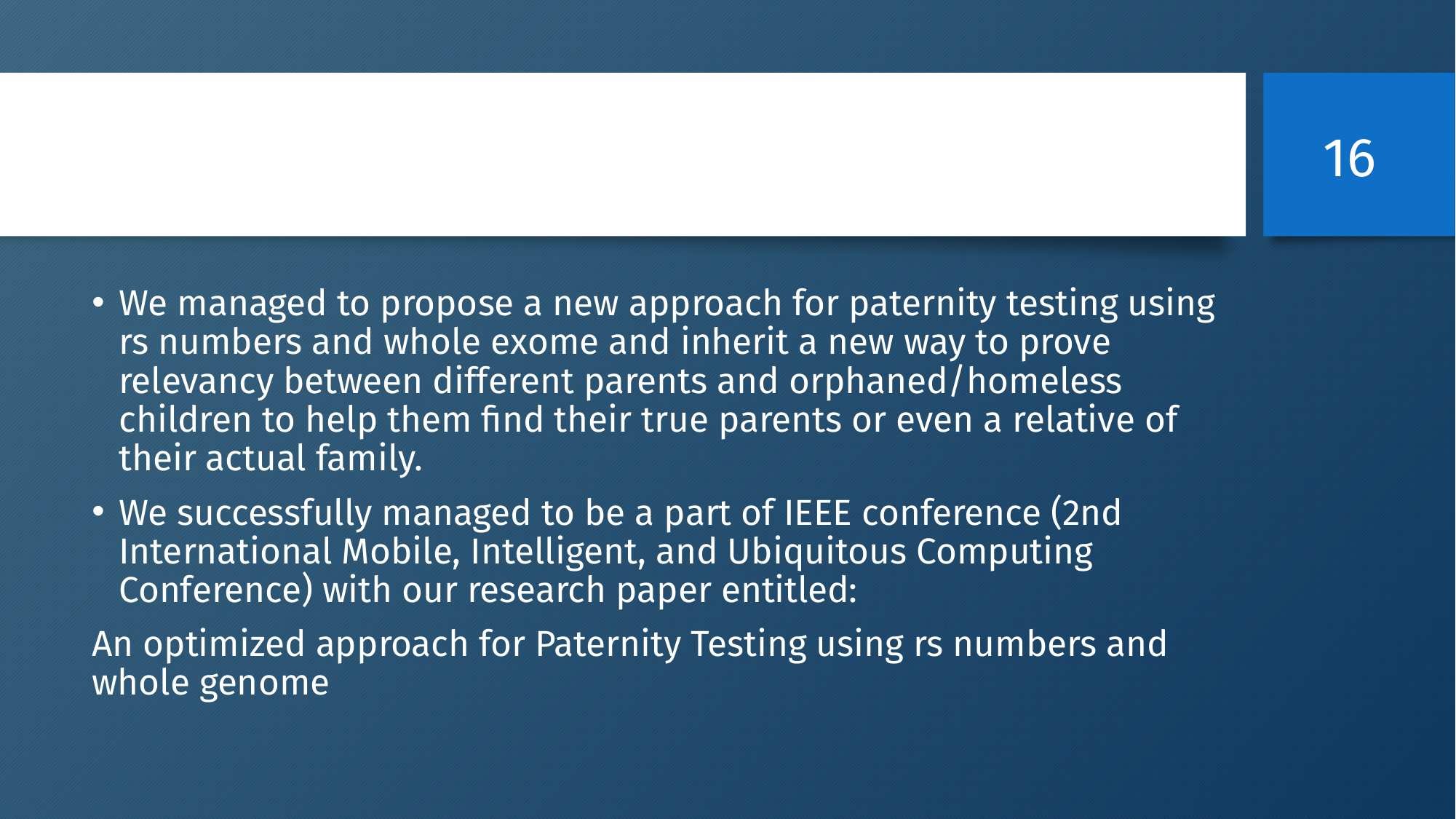

Contributions
16
We managed to propose a new approach for paternity testing using rs numbers and whole exome and inherit a new way to prove relevancy between different parents and orphaned/homeless children to help them find their true parents or even a relative of their actual family.
We successfully managed to be a part of IEEE conference (2nd International Mobile, Intelligent, and Ubiquitous Computing Conference) with our research paper entitled:
An optimized approach for Paternity Testing using rs numbers and whole genome